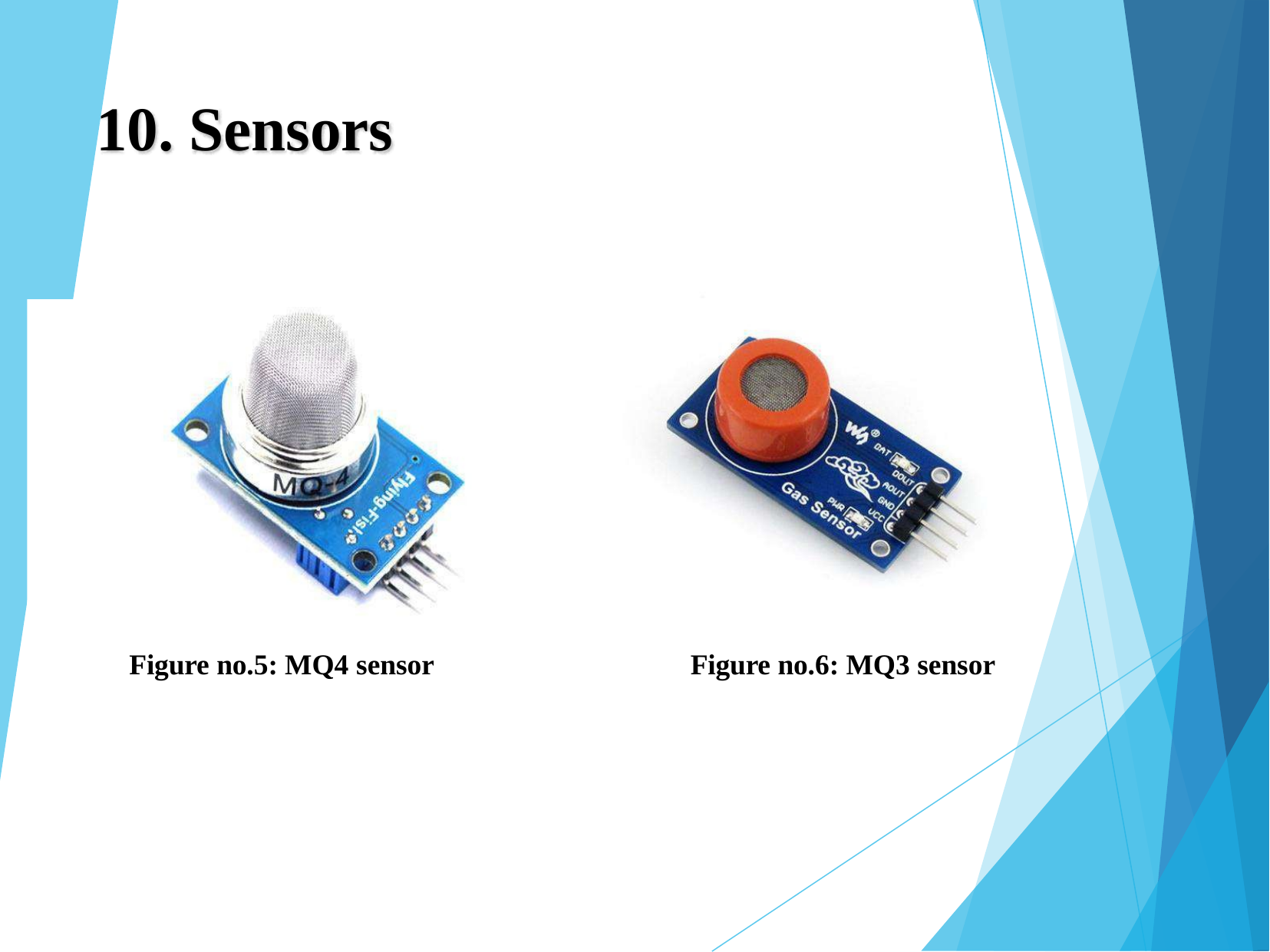

# 10. Sensors

Figure no.5: MQ4 sensor
Figure no.6: MQ3 sensor